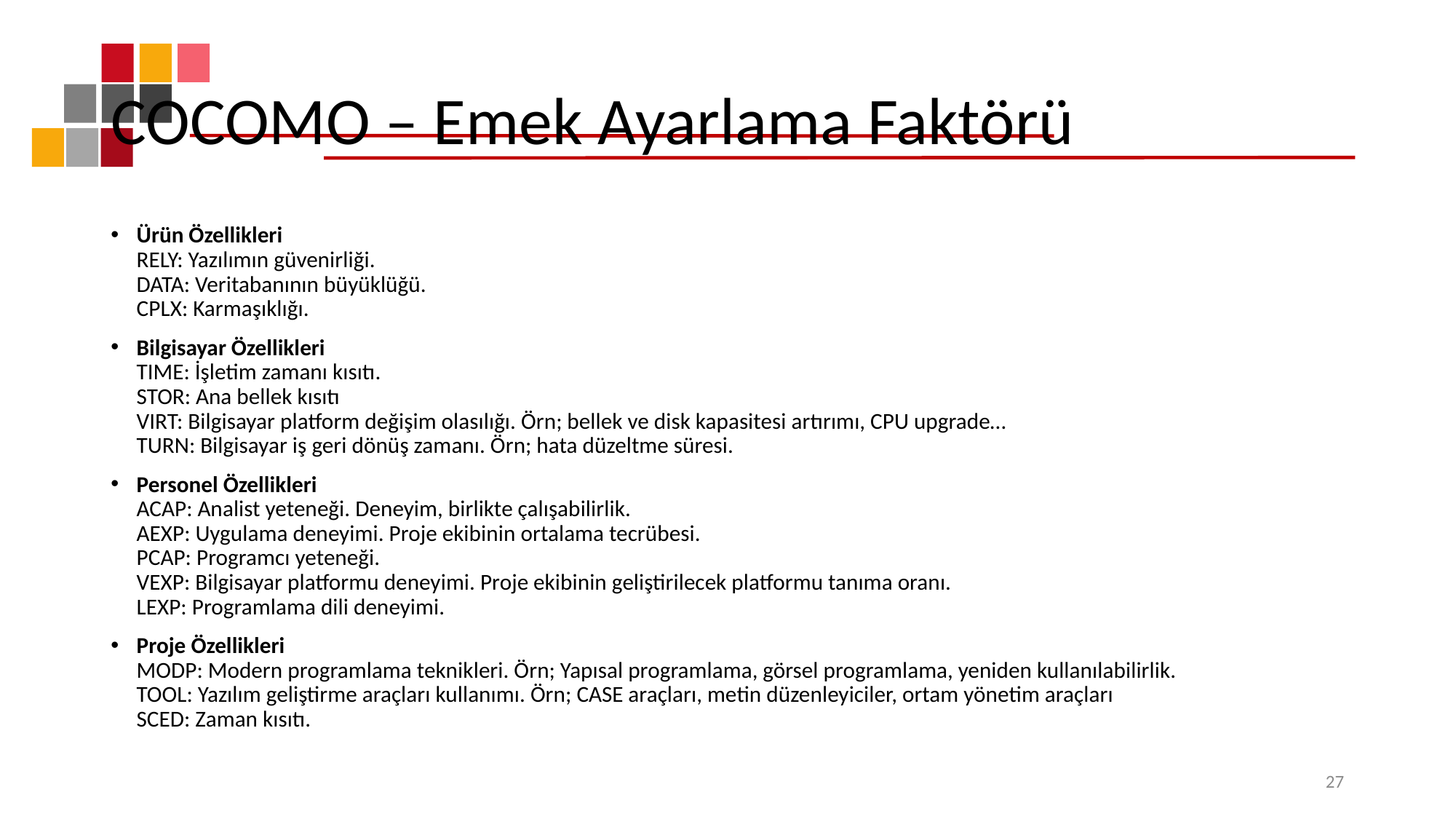

# COCOMO – Emek Ayarlama Faktörü
Ürün Özellikleri
RELY: Yazılımın güvenirliği.
DATA: Veritabanının büyüklüğü.
CPLX: Karmaşıklığı.
Bilgisayar Özellikleri
TIME: İşletim zamanı kısıtı.
STOR: Ana bellek kısıtı
VIRT: Bilgisayar platform değişim olasılığı. Örn; bellek ve disk kapasitesi artırımı, CPU upgrade…
TURN: Bilgisayar iş geri dönüş zamanı. Örn; hata düzeltme süresi.
Personel Özellikleri
ACAP: Analist yeteneği. Deneyim, birlikte çalışabilirlik.
AEXP: Uygulama deneyimi. Proje ekibinin ortalama tecrübesi.
PCAP: Programcı yeteneği.
VEXP: Bilgisayar platformu deneyimi. Proje ekibinin geliştirilecek platformu tanıma oranı.
LEXP: Programlama dili deneyimi.
Proje Özellikleri
MODP: Modern programlama teknikleri. Örn; Yapısal programlama, görsel programlama, yeniden kullanılabilirlik.
TOOL: Yazılım geliştirme araçları kullanımı. Örn; CASE araçları, metin düzenleyiciler, ortam yönetim araçları
SCED: Zaman kısıtı.

27